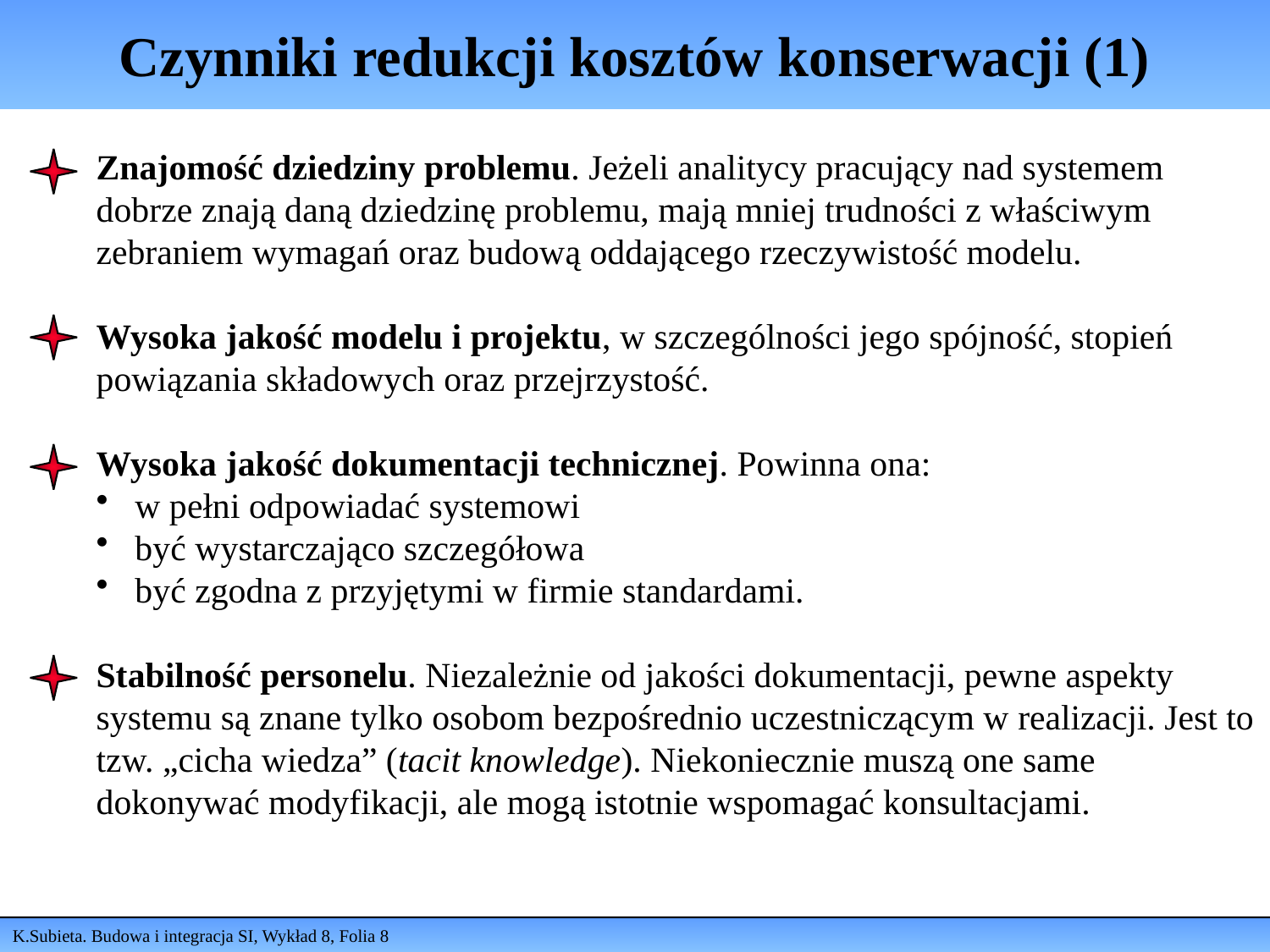

# Czynniki redukcji kosztów konserwacji (1)
Znajomość dziedziny problemu. Jeżeli analitycy pracujący nad systemem dobrze znają daną dziedzinę problemu, mają mniej trudności z właściwym zebraniem wymagań oraz budową oddającego rzeczywistość modelu.

Wysoka jakość modelu i projektu, w szczególności jego spójność, stopień powiązania składowych oraz przejrzystość.

Wysoka jakość dokumentacji technicznej. Powinna ona:
 w pełni odpowiadać systemowi
 być wystarczająco szczegółowa
 być zgodna z przyjętymi w firmie standardami.

Stabilność personelu. Niezależnie od jakości dokumentacji, pewne aspekty systemu są znane tylko osobom bezpośrednio uczestniczącym w realizacji. Jest to tzw. „cicha wiedza” (tacit knowledge). Niekoniecznie muszą one same dokonywać modyfikacji, ale mogą istotnie wspomagać konsultacjami.